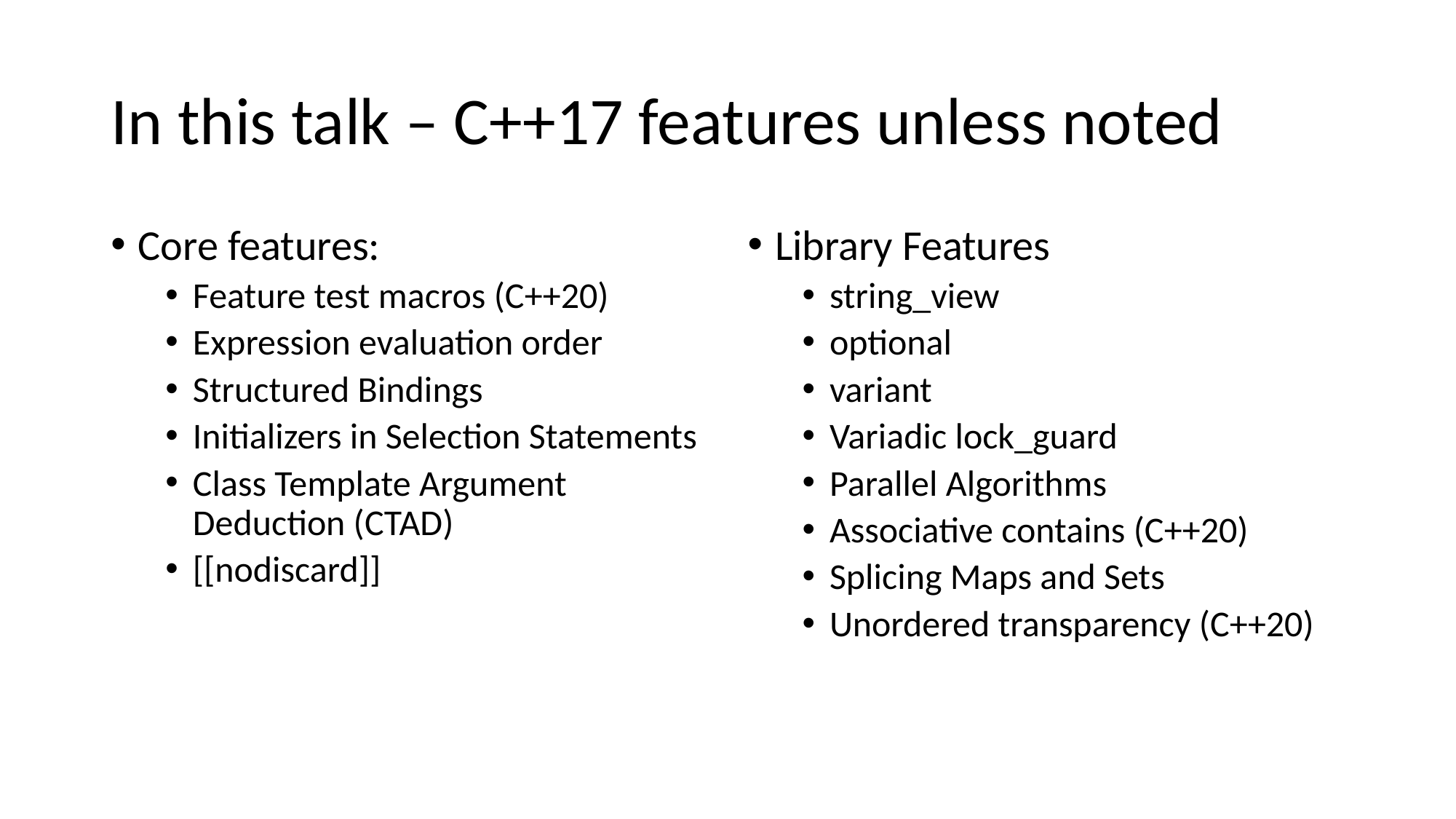

# In this talk – C++17 features unless noted
Core features:
Feature test macros (C++20)
Expression evaluation order
Structured Bindings
Initializers in Selection Statements
Class Template Argument Deduction (CTAD)
[[nodiscard]]
Library Features
string_view
optional
variant
Variadic lock_guard
Parallel Algorithms
Associative contains (C++20)
Splicing Maps and Sets
Unordered transparency (C++20)